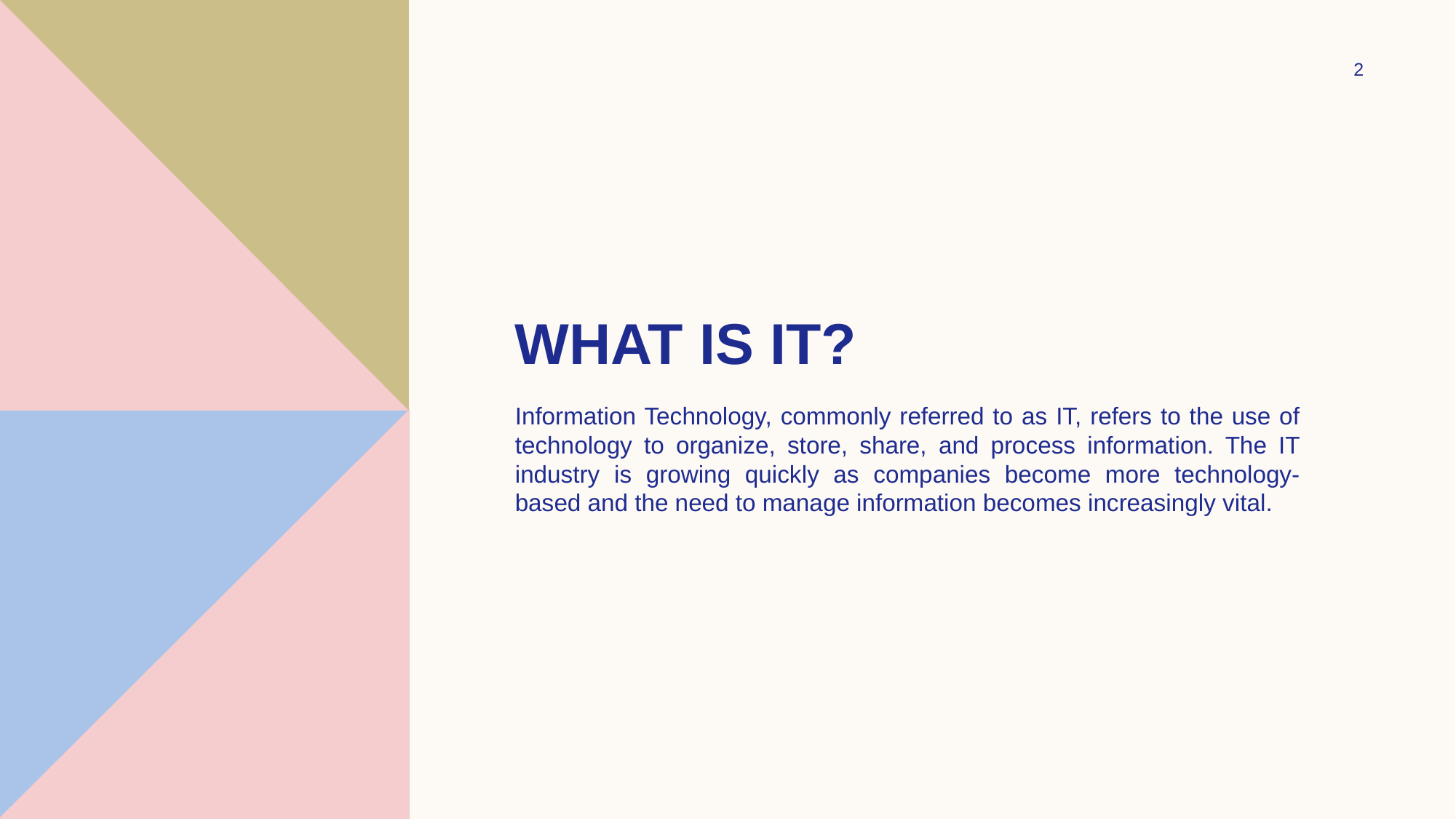

2
# What is IT?
Information Technology, commonly referred to as IT, refers to the use of technology to organize, store, share, and process information. The IT industry is growing quickly as companies become more technology-based and the need to manage information becomes increasingly vital.